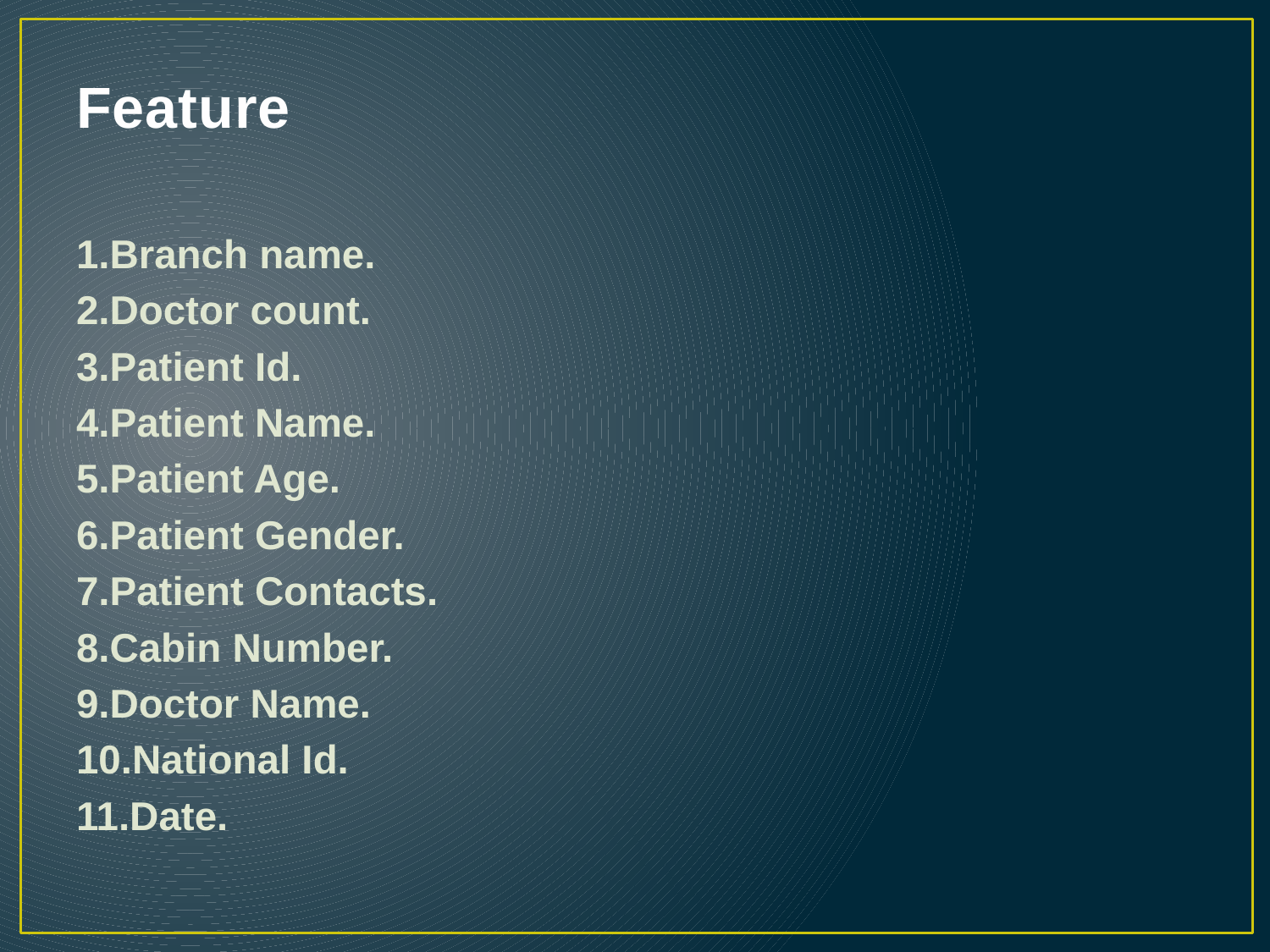

# Feature
1.Branch name.
2.Doctor count.
3.Patient Id.
4.Patient Name.
5.Patient Age.
6.Patient Gender.
7.Patient Contacts.
8.Cabin Number.
9.Doctor Name.
10.National Id.
11.Date.